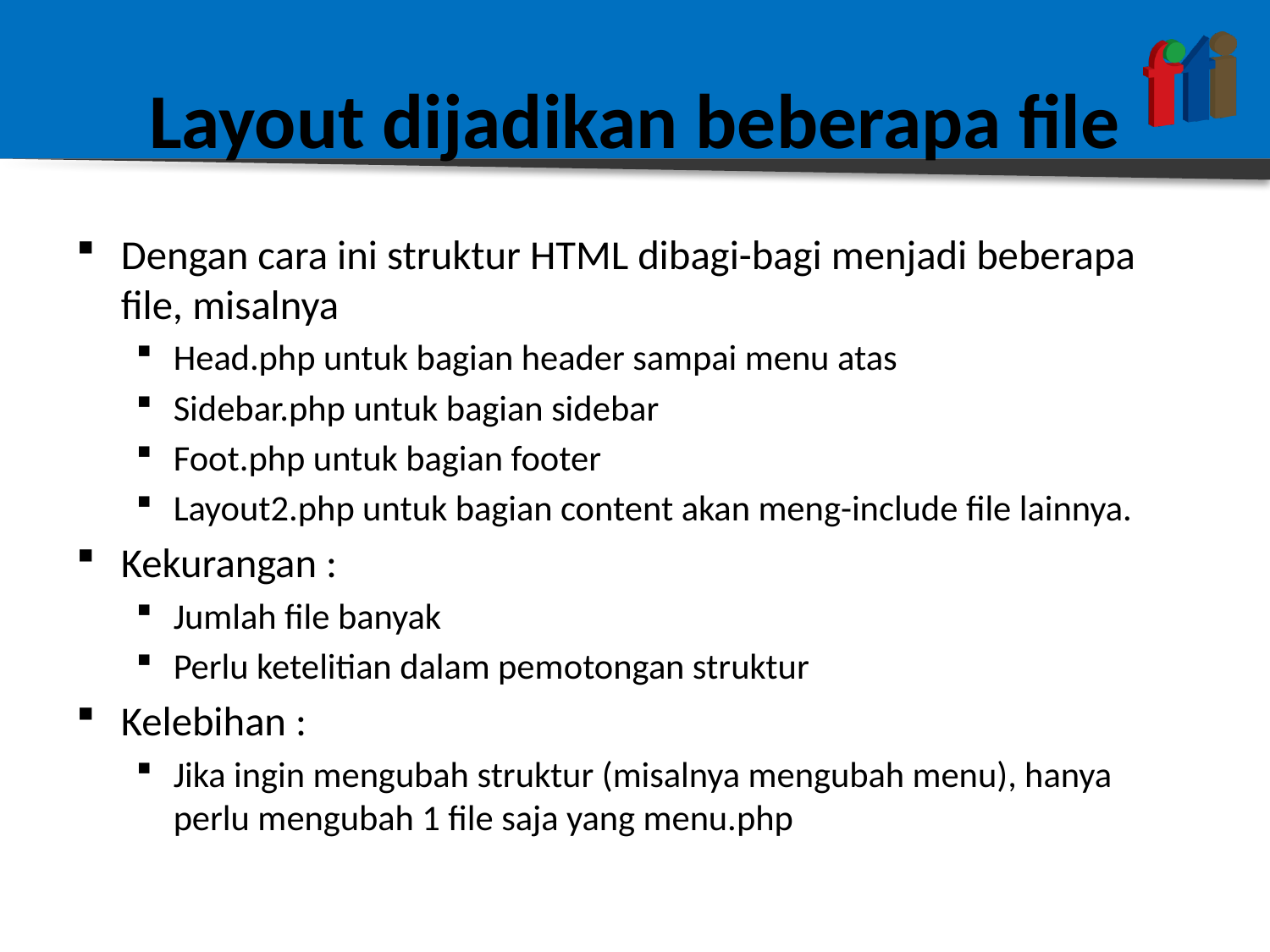

# Layout dijadikan beberapa file
Dengan cara ini struktur HTML dibagi-bagi menjadi beberapa file, misalnya
Head.php untuk bagian header sampai menu atas
Sidebar.php untuk bagian sidebar
Foot.php untuk bagian footer
Layout2.php untuk bagian content akan meng-include file lainnya.
Kekurangan :
Jumlah file banyak
Perlu ketelitian dalam pemotongan struktur
Kelebihan :
Jika ingin mengubah struktur (misalnya mengubah menu), hanya perlu mengubah 1 file saja yang menu.php